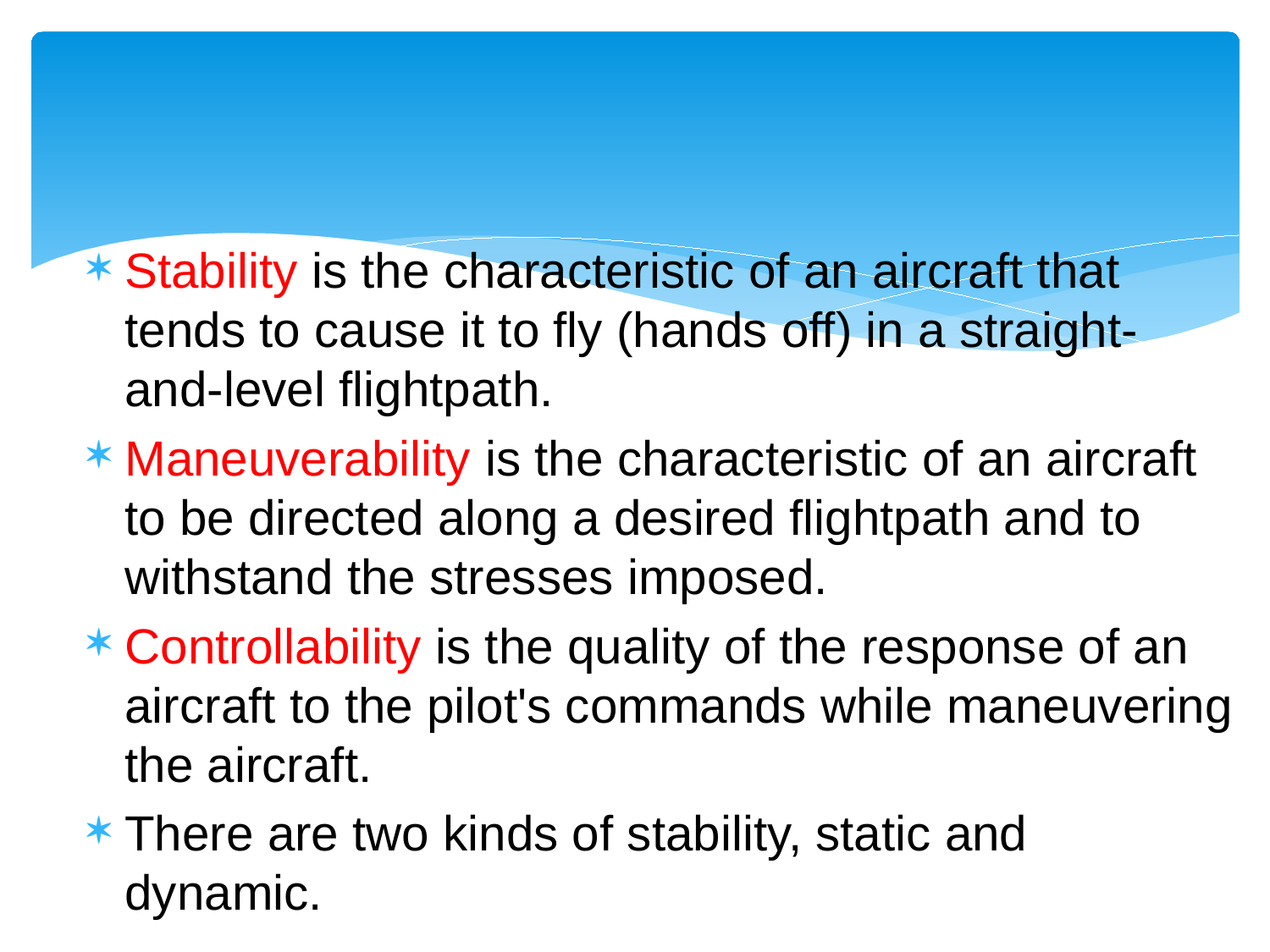

Stability is the characteristic of an aircraft that tends to cause it to fly (hands off) in a straight-and-level flightpath.
Maneuverability is the characteristic of an aircraft to be directed along a desired flightpath and to withstand the stresses imposed.
Controllability is the quality of the response of an aircraft to the pilot's commands while maneuvering the aircraft.
There are two kinds of stability, static and dynamic.